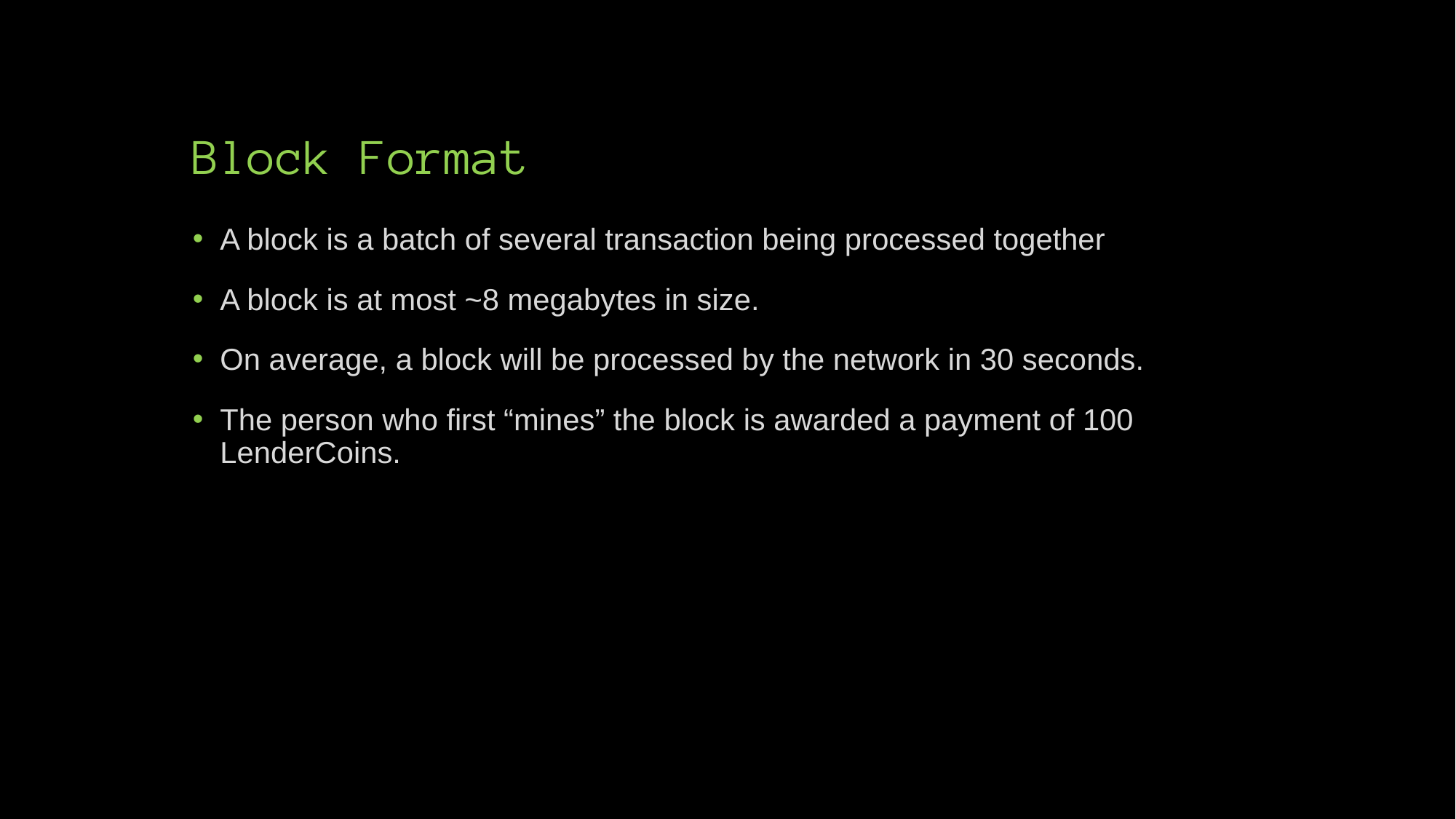

# Block Format
A block is a batch of several transaction being processed together
A block is at most ~8 megabytes in size.
On average, a block will be processed by the network in 30 seconds.
The person who first “mines” the block is awarded a payment of 100 LenderCoins.